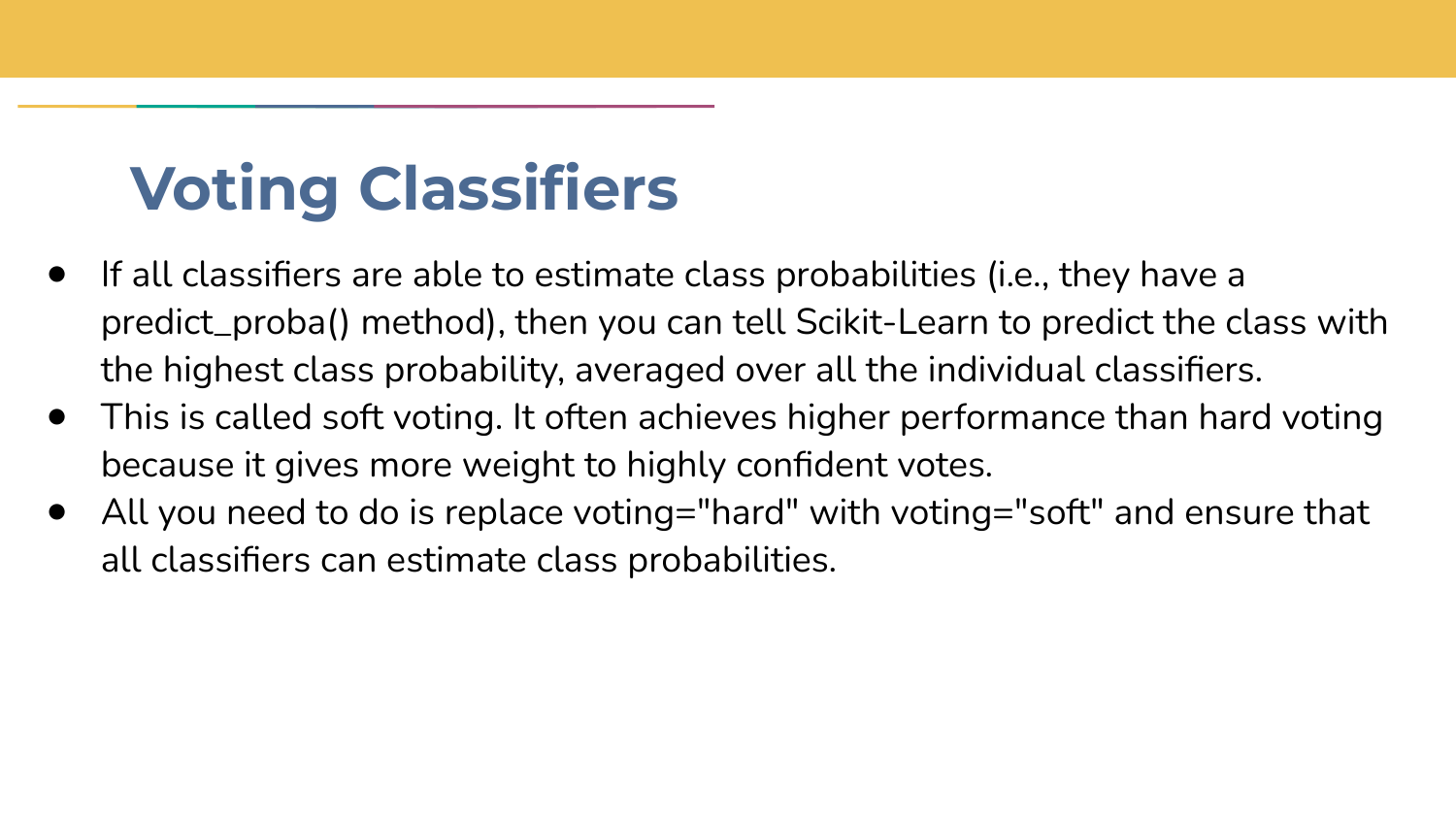

# Voting Classifiers
If all classifiers are able to estimate class probabilities (i.e., they have a predict_proba() method), then you can tell Scikit-Learn to predict the class with the highest class probability, averaged over all the individual classifiers.
This is called soft voting. It often achieves higher performance than hard voting because it gives more weight to highly confident votes.
All you need to do is replace voting="hard" with voting="soft" and ensure that all classifiers can estimate class probabilities.